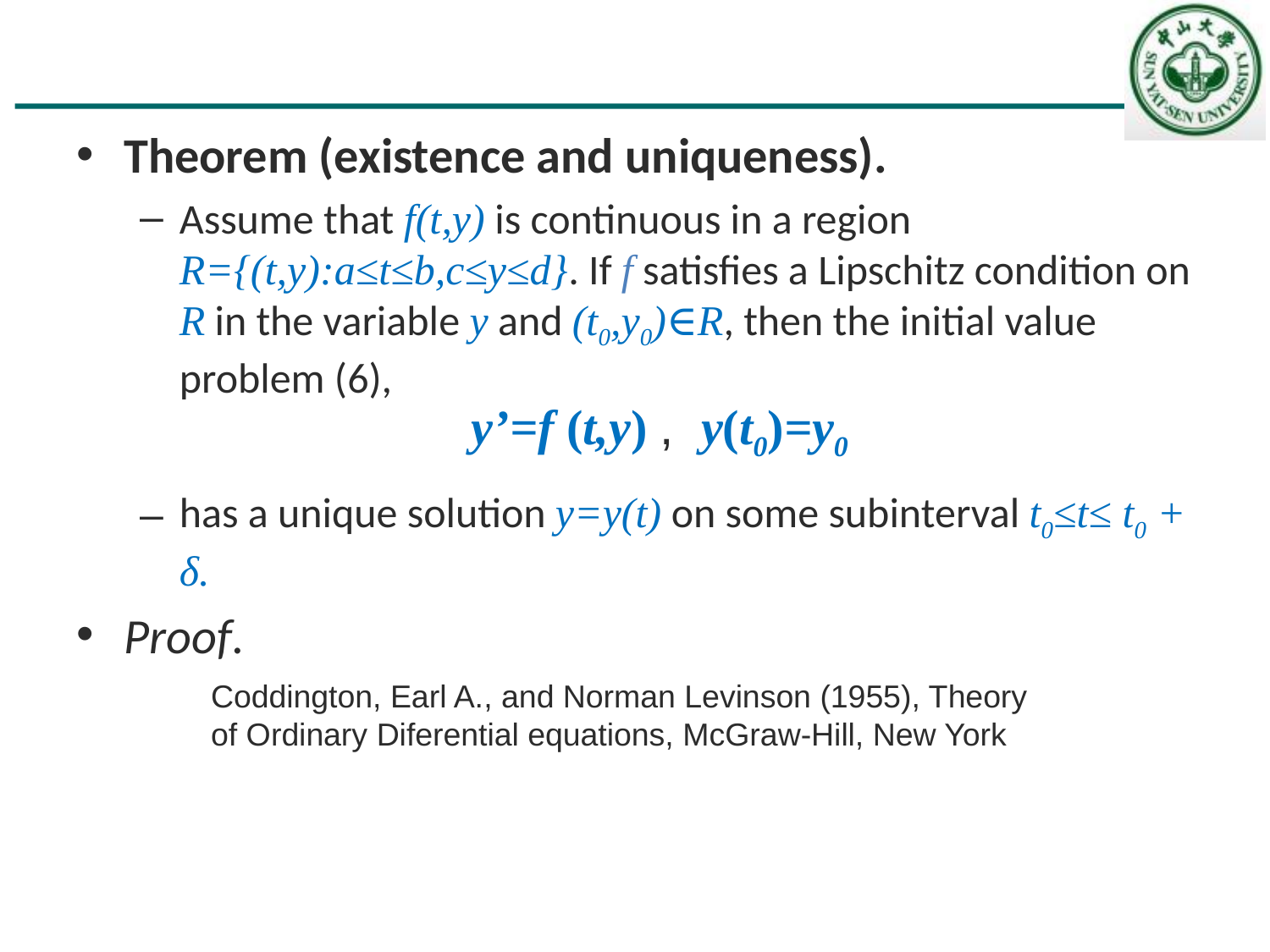

#
Theorem (existence and uniqueness).
Assume that f(t,y) is continuous in a region R={(t,y):a≤t≤b,c≤y≤d}. If f satisfies a Lipschitz condition on R in the variable y and (t0,y0)∈R, then the initial value problem (6),

has a unique solution y=y(t) on some subinterval t0≤t≤ t0 + δ.
Proof.
y’=f (t,y) ,  y(t0)=y0
Coddington, Earl A., and Norman Levinson (1955), Theory of Ordinary Diferential equations, McGraw-Hill, New York